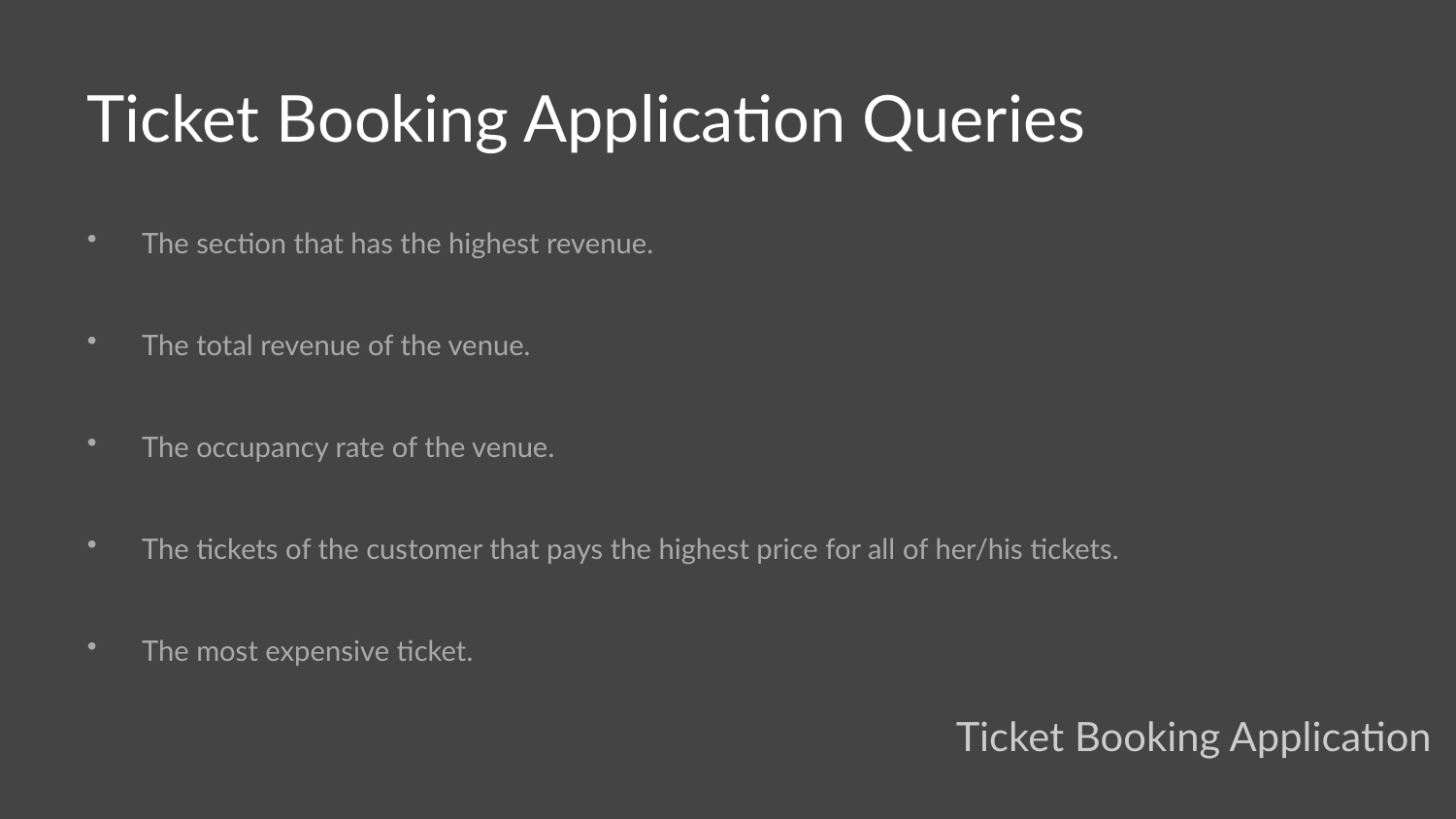

Ticket Booking Application Queries
The section that has the highest revenue.
The total revenue of the venue.
The occupancy rate of the venue.
The tickets of the customer that pays the highest price for all of her/his tickets.
The most expensive ticket.
Ticket Booking Application